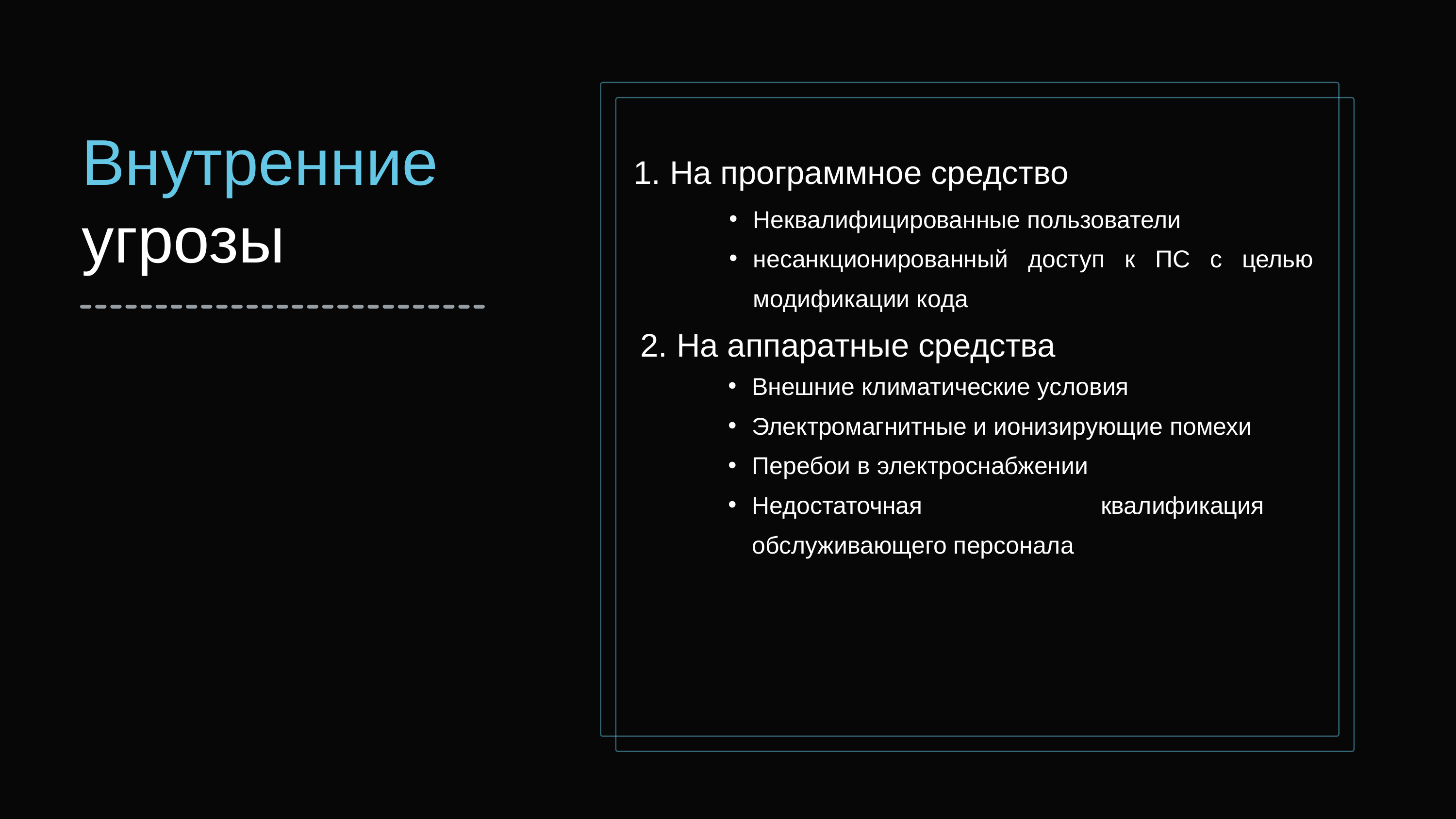

Внутренние угрозы
1. На программное средство

Неквалифицированные пользователи
несанкционированный доступ к ПС с целью модификации кода

2. На аппаратные средства

Внешние климатические условия
Электромагнитные и ионизирующие помехи
Перебои в электроснабжении
Недостаточная квалификация обслуживающего персонала